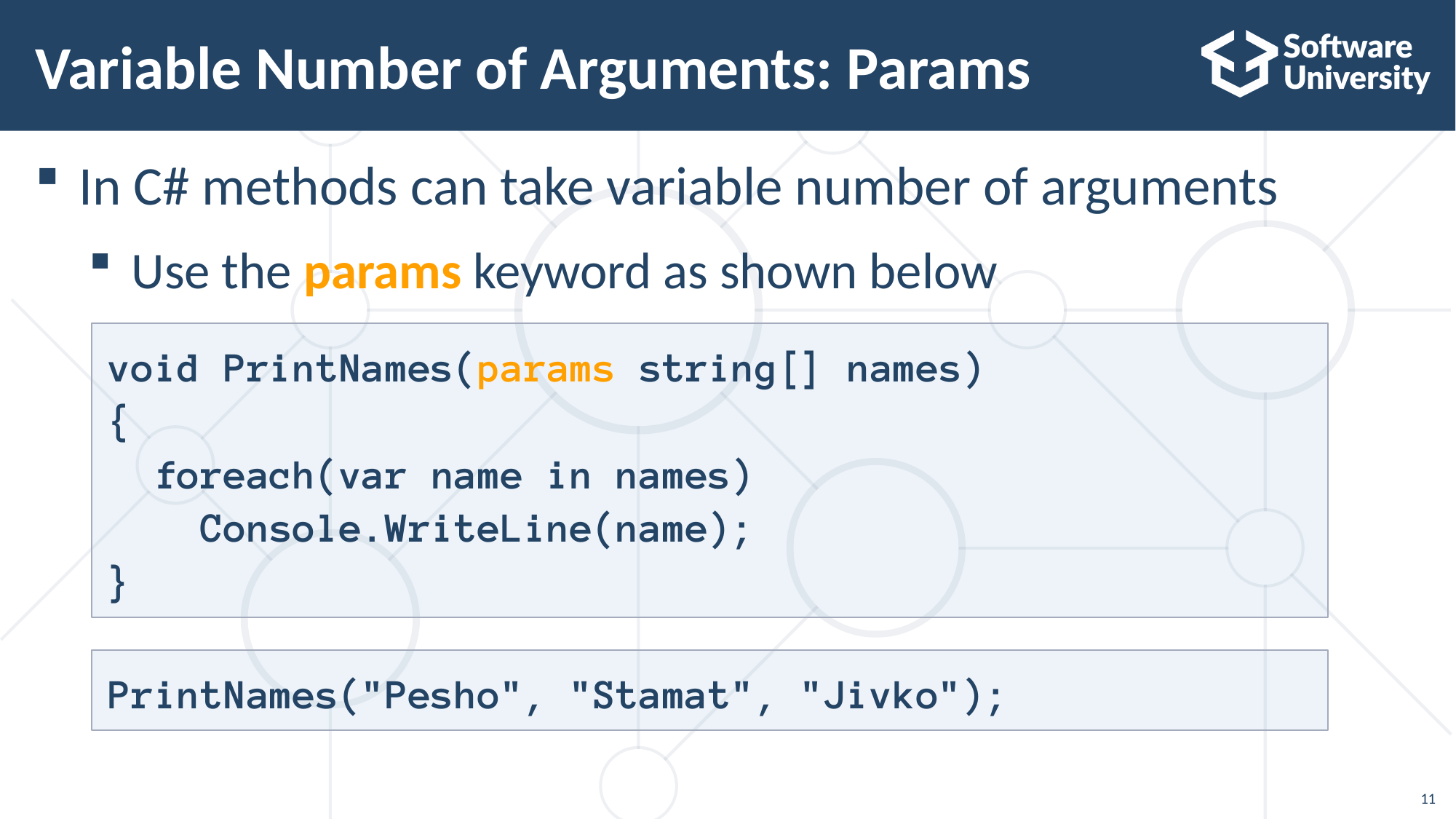

# Variable Number of Arguments: Params
In C# methods can take variable number of arguments
Use the params keyword as shown below
void PrintNames(params string[] names)
{
  foreach(var name in names)
    Console.WriteLine(name);
}
PrintNames("Pesho", "Stamat", "Jivko");
11